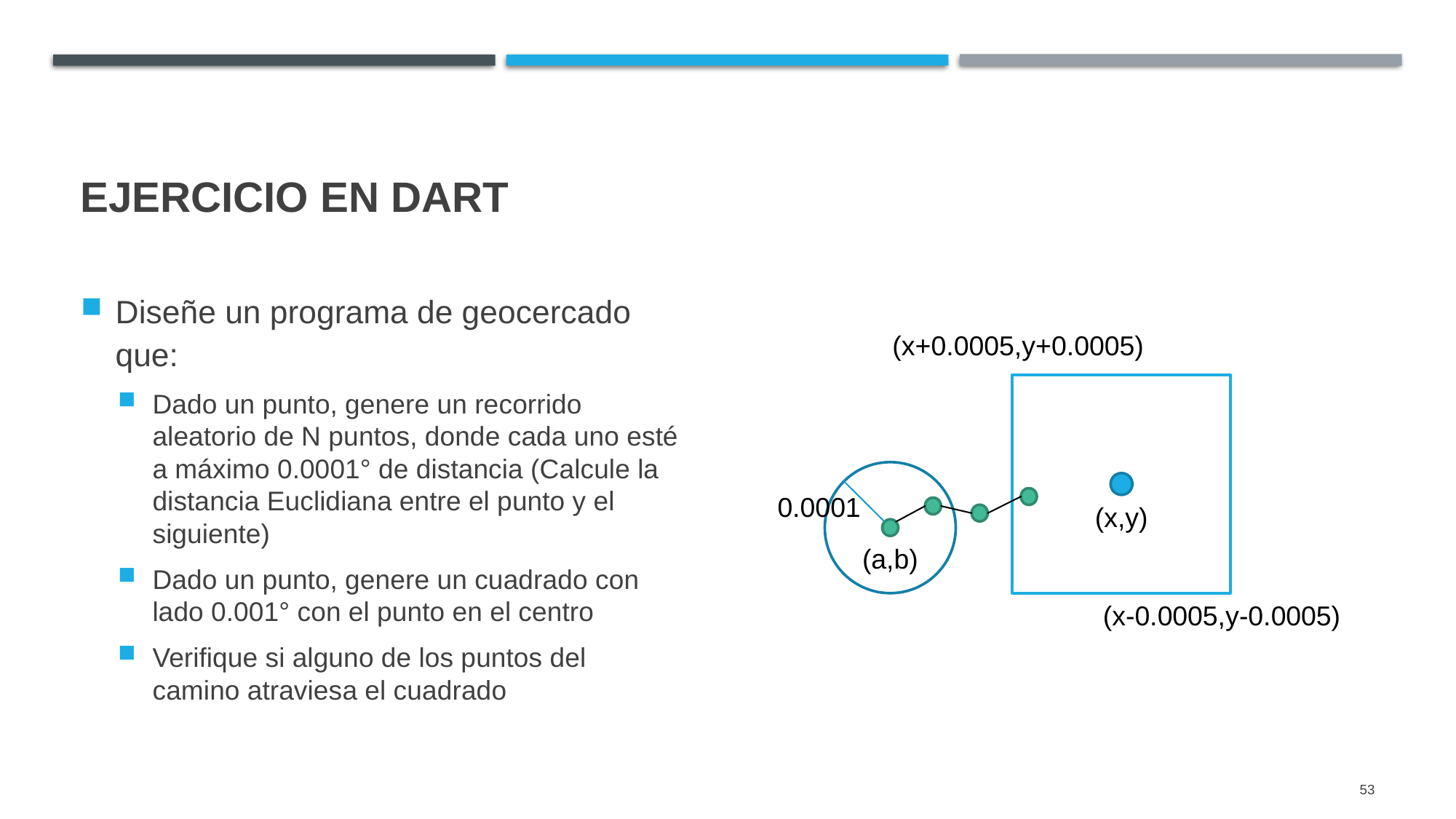

# Ejercicio en DART
Diseñe un programa de geocercado que:
Dado un punto, genere un recorrido aleatorio de N puntos, donde cada uno esté a máximo 0.0001° de distancia (Calcule la distancia Euclidiana entre el punto y el siguiente)
Dado un punto, genere un cuadrado con lado 0.001° con el punto en el centro
Verifique si alguno de los puntos del camino atraviesa el cuadrado
(x+0.0005,y+0.0005)

0.0001

(x,y)

(a,b)
(x-0.0005,y-0.0005)
53